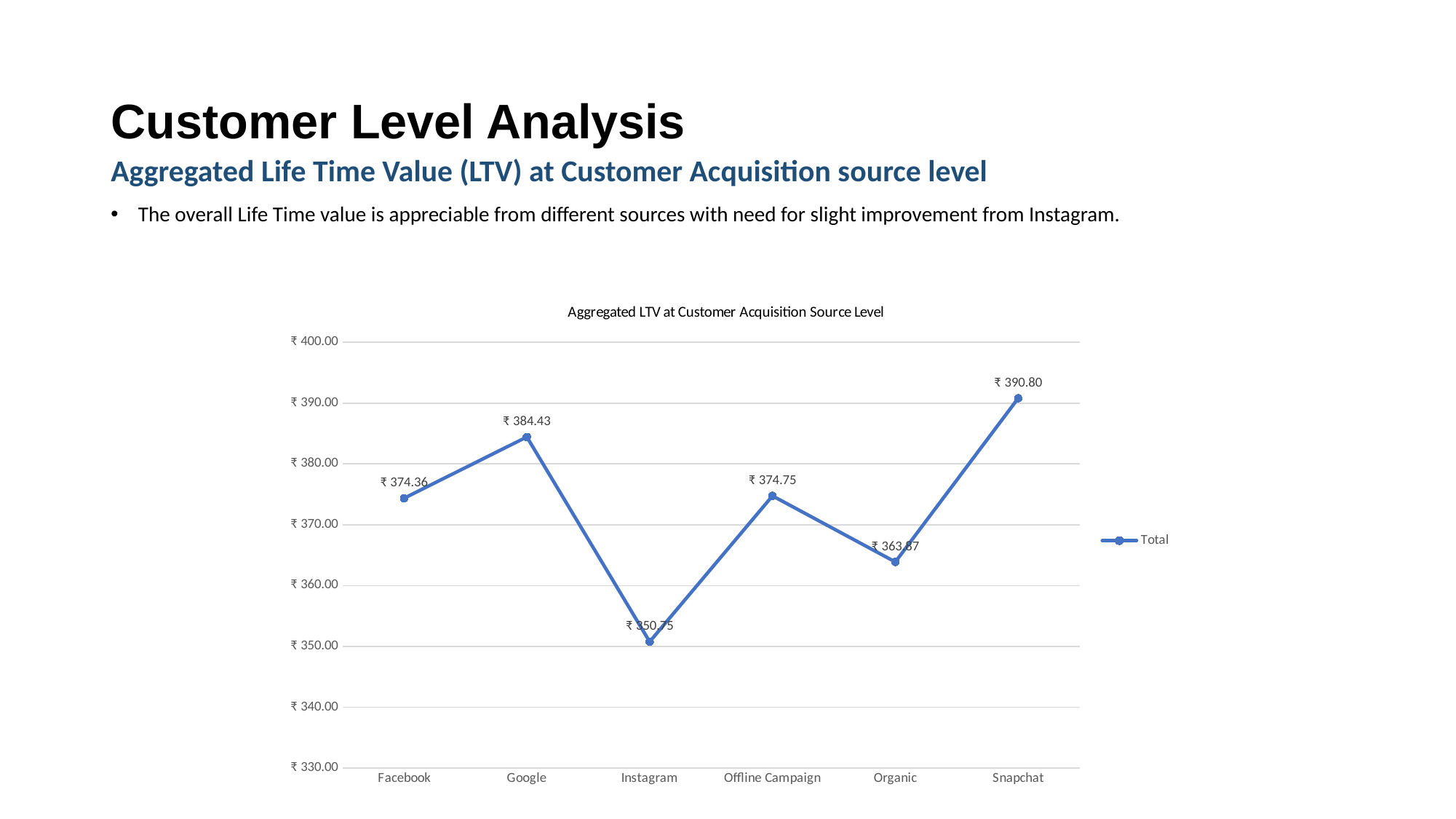

# Customer Level Analysis
Aggregated Life Time Value (LTV) at Customer Acquisition source level
The overall Life Time value is appreciable from different sources with need for slight improvement from Instagram.

### Chart: Aggregated LTV at Customer Acquisition Source Level

| Category | Total |
|---|---|
| Facebook | 374.3552330022918 |
| Google | 384.4336200448766 |
| Instagram | 350.7525143678161 |
| Offline Campaign | 374.7494758909853 |
| Organic | 363.8705089820359 |
| Snapchat | 390.7969182141446 |